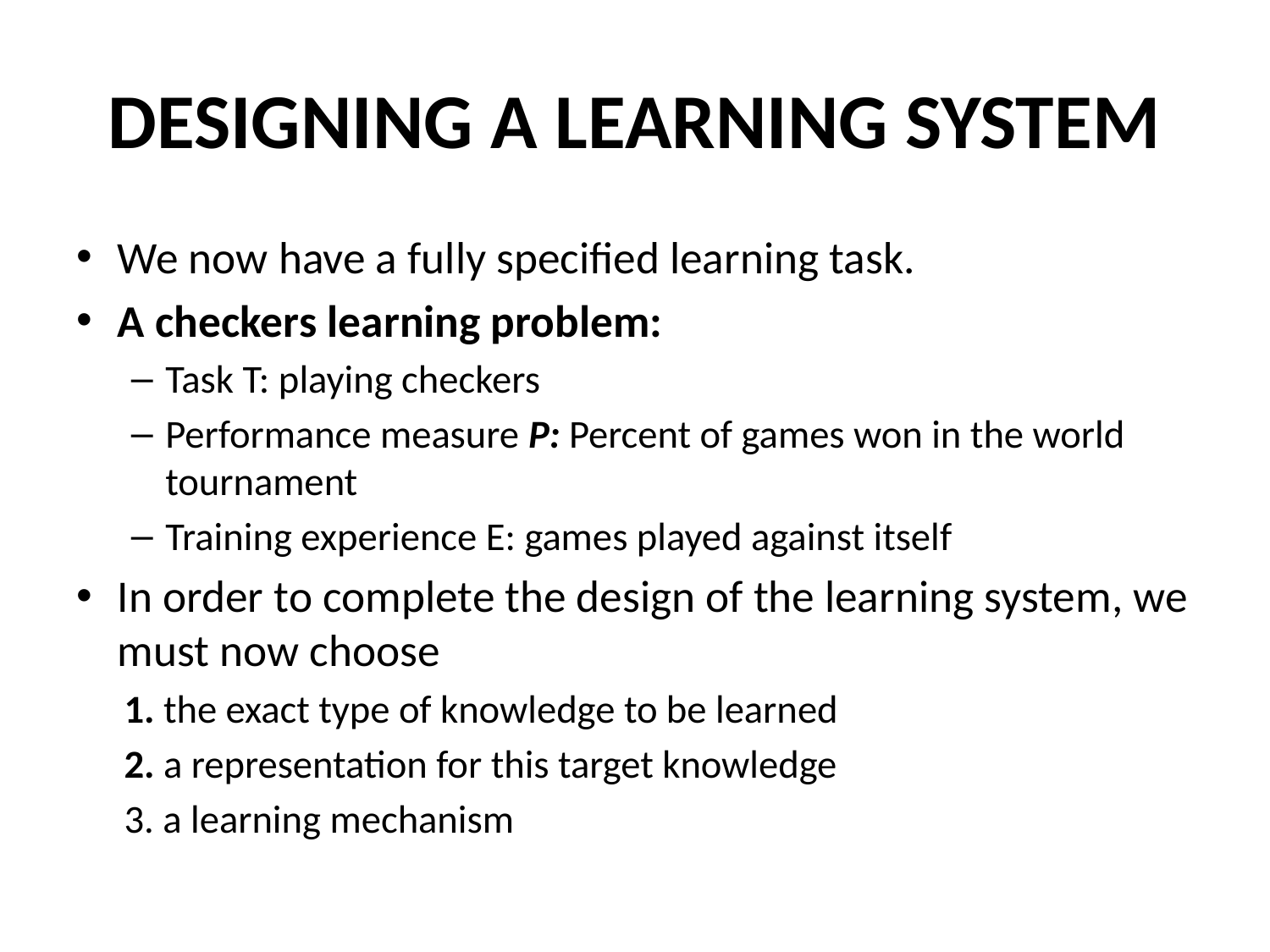

# DESIGNING A LEARNING SYSTEM
We now have a fully specified learning task.
A checkers learning problem:
Task T: playing checkers
Performance measure P: Percent of games won in the world tournament
Training experience E: games played against itself
In order to complete the design of the learning system, we must now choose
1. the exact type of knowledge to be learned
2. a representation for this target knowledge
3. a learning mechanism